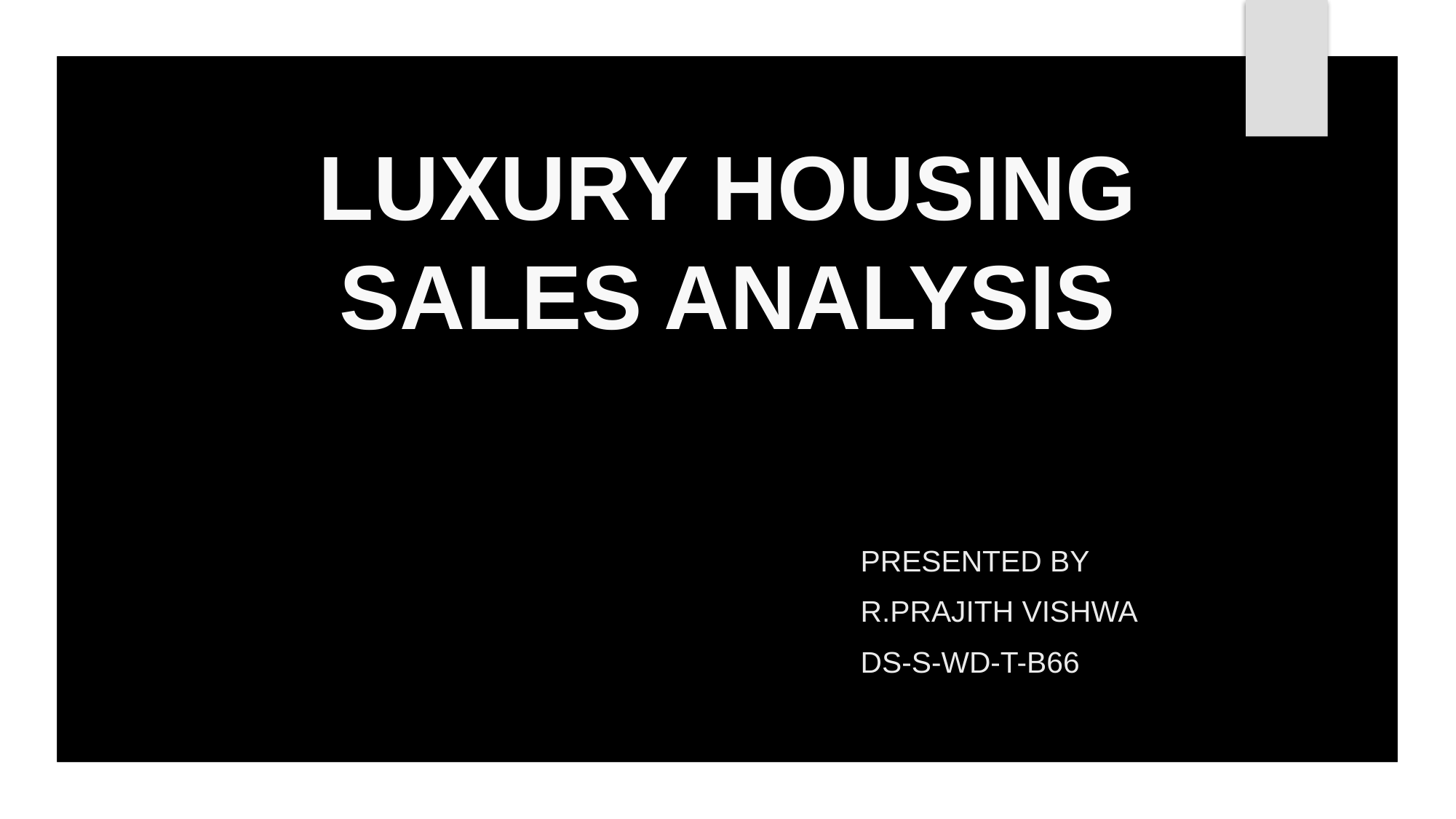

# LUXURY HOUSING SALES ANALYSIS
PRESENTED BY
R.PRAJITH VISHWA
DS-S-WD-T-B66